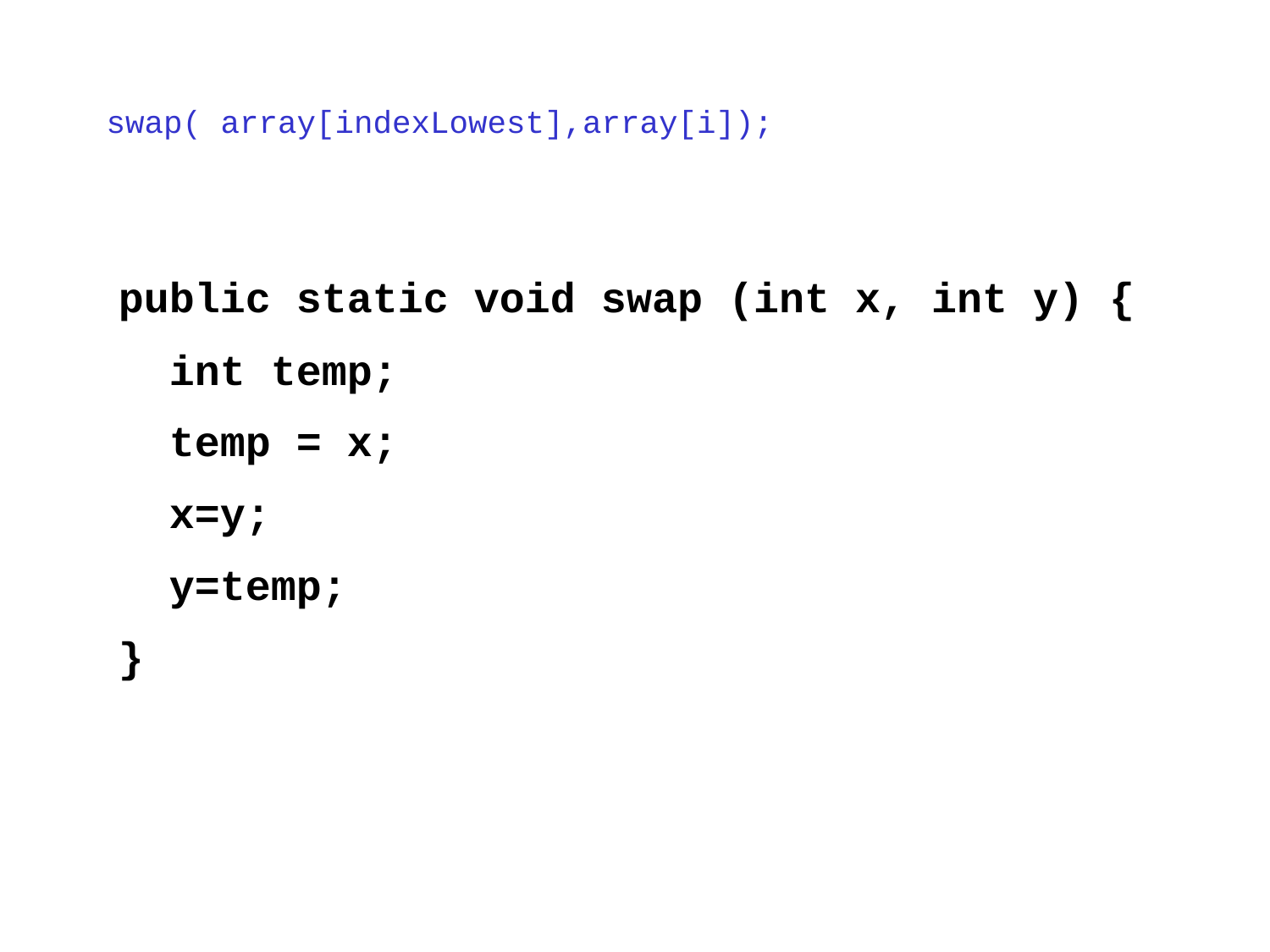

swap( array[indexLowest],array[i]);
public static void swap (int x, int y) {
  int temp;
  temp = x;
  x=y;
  y=temp;
}